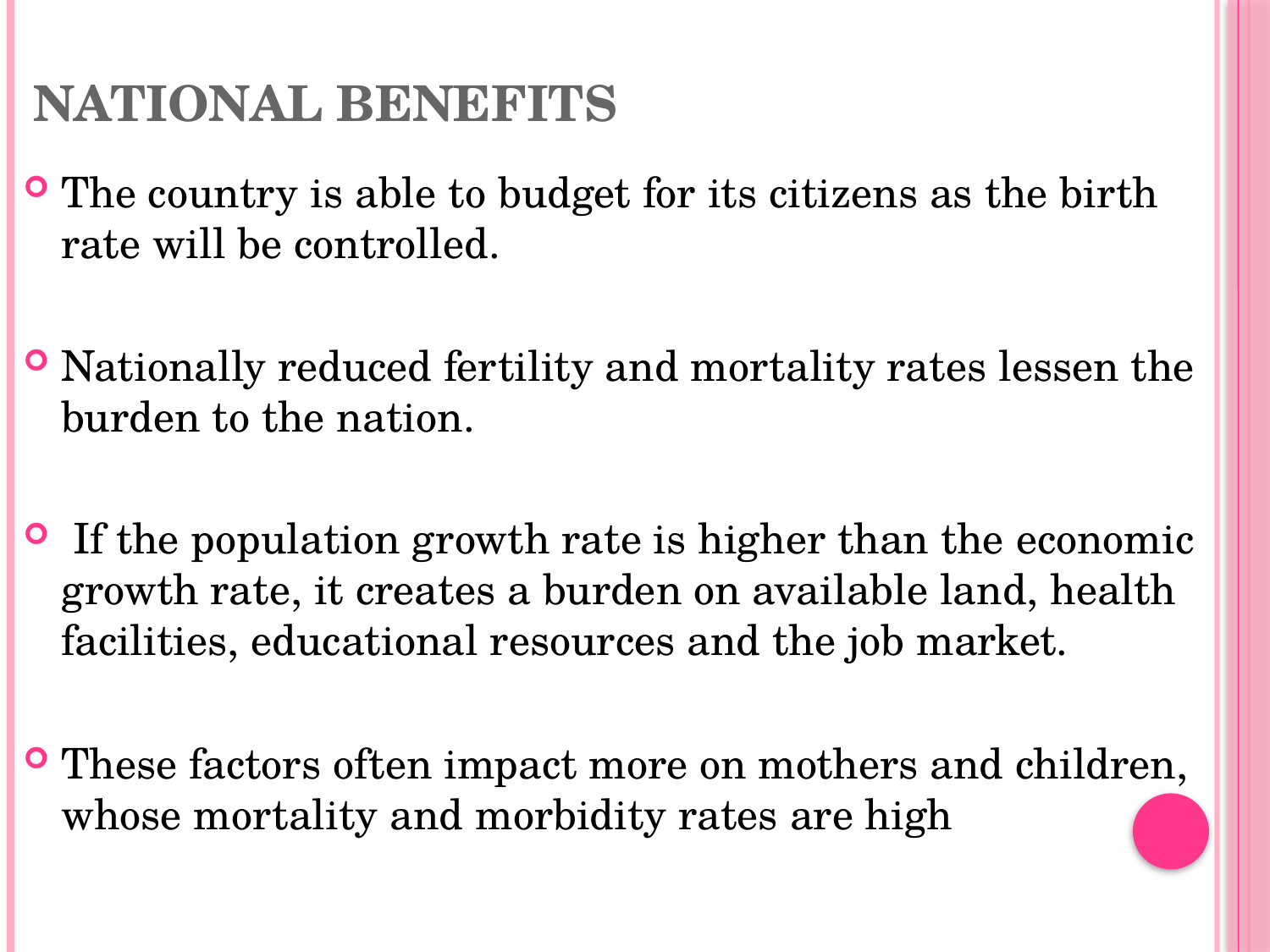

# National Benefits
The country is able to budget for its citizens as the birth rate will be controlled.

Nationally reduced fertility and mortality rates lessen the burden to the nation.

 If the population growth rate is higher than the economic growth rate, it creates a burden on available land, health facilities, educational resources and the job market.

These factors often impact more on mothers and children, whose mortality and morbidity rates are high